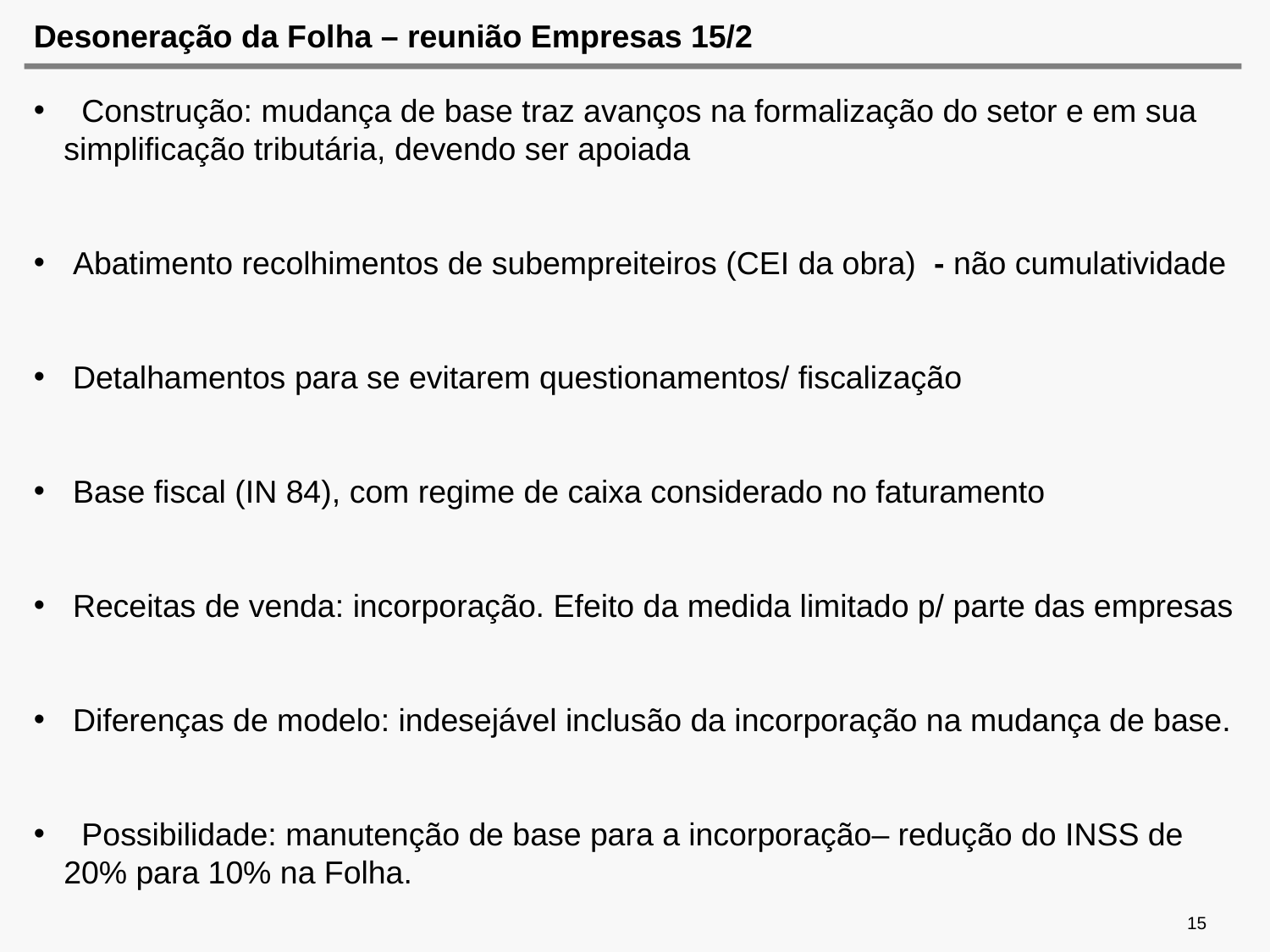

# Desoneração da Folha – reunião Empresas 15/2

  Construção: mudança de base traz avanços na formalização do setor e em sua simplificação tributária, devendo ser apoiada

 Abatimento recolhimentos de subempreiteiros (CEI da obra)  - não cumulatividade

 Detalhamentos para se evitarem questionamentos/ fiscalização

 Base fiscal (IN 84), com regime de caixa considerado no faturamento

 Receitas de venda: incorporação. Efeito da medida limitado p/ parte das empresas

 Diferenças de modelo: indesejável inclusão da incorporação na mudança de base.

  Possibilidade: manutenção de base para a incorporação– redução do INSS de 20% para 10% na Folha.

15